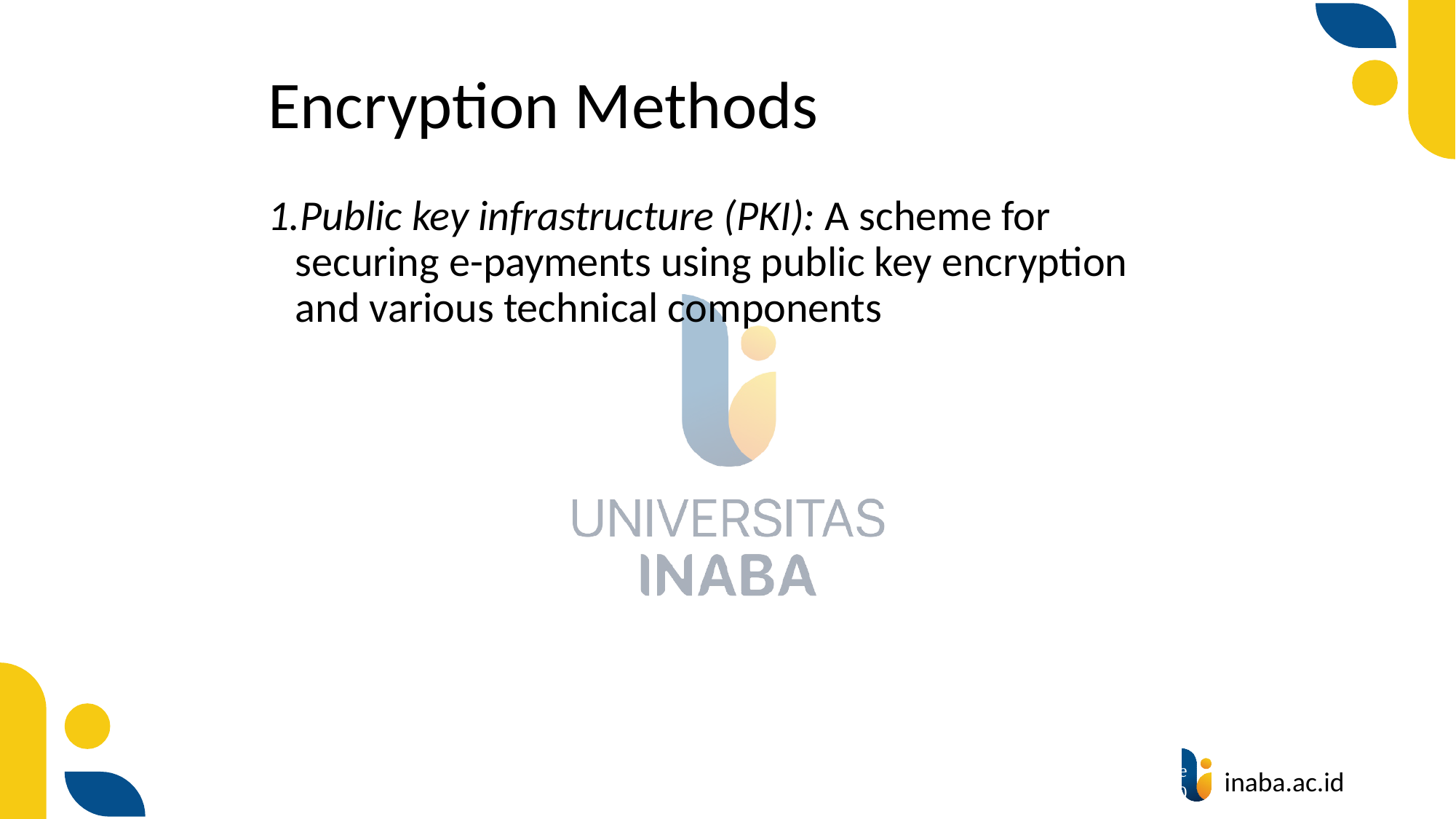

# Encryption Methods
Public key infrastructure (PKI): A scheme for securing e-payments using public key encryption and various technical components
65
© Prentice Hall 2020